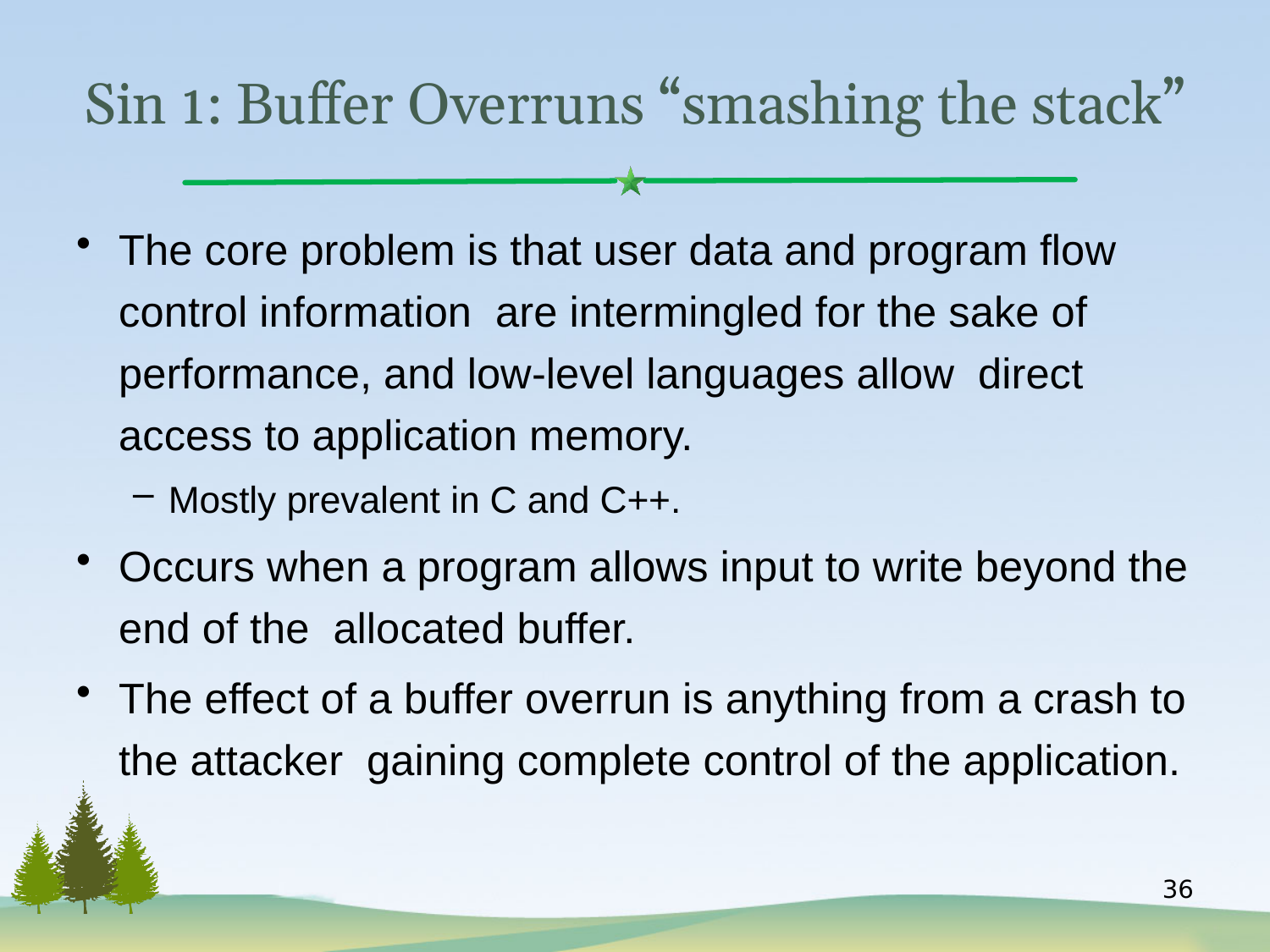

# Sin 1: Buffer Overruns “smashing the stack”
The core problem is that user data and program flow control information  are intermingled for the sake of performance, and low-level languages allow  direct access to application memory.
Mostly prevalent in C and C++.
Occurs when a program allows input to write beyond the end of the  allocated buffer.
The effect of a buffer overrun is anything from a crash to the attacker  gaining complete control of the application.

36